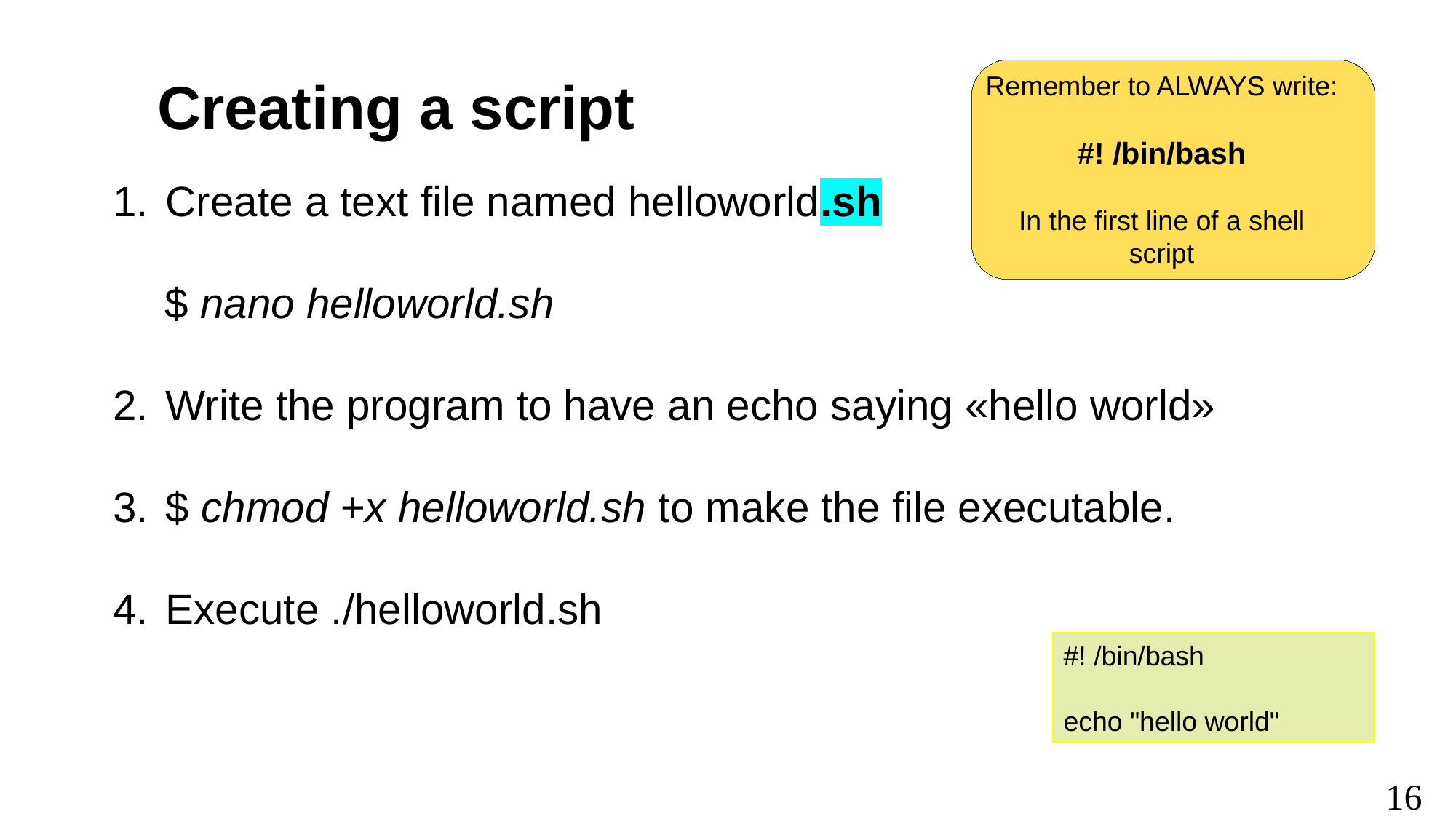

Creating a script

Remember to ALWAYS write:

#! /bin/bash

In the first line of a shell script
 Create a text file named helloworld.sh

$ nano helloworld.sh

 Write the program to have an echo saying «hello world»

 $ chmod +x helloworld.sh to make the file executable.

 Execute ./helloworld.sh
#! /bin/bash

echo "hello world"
16